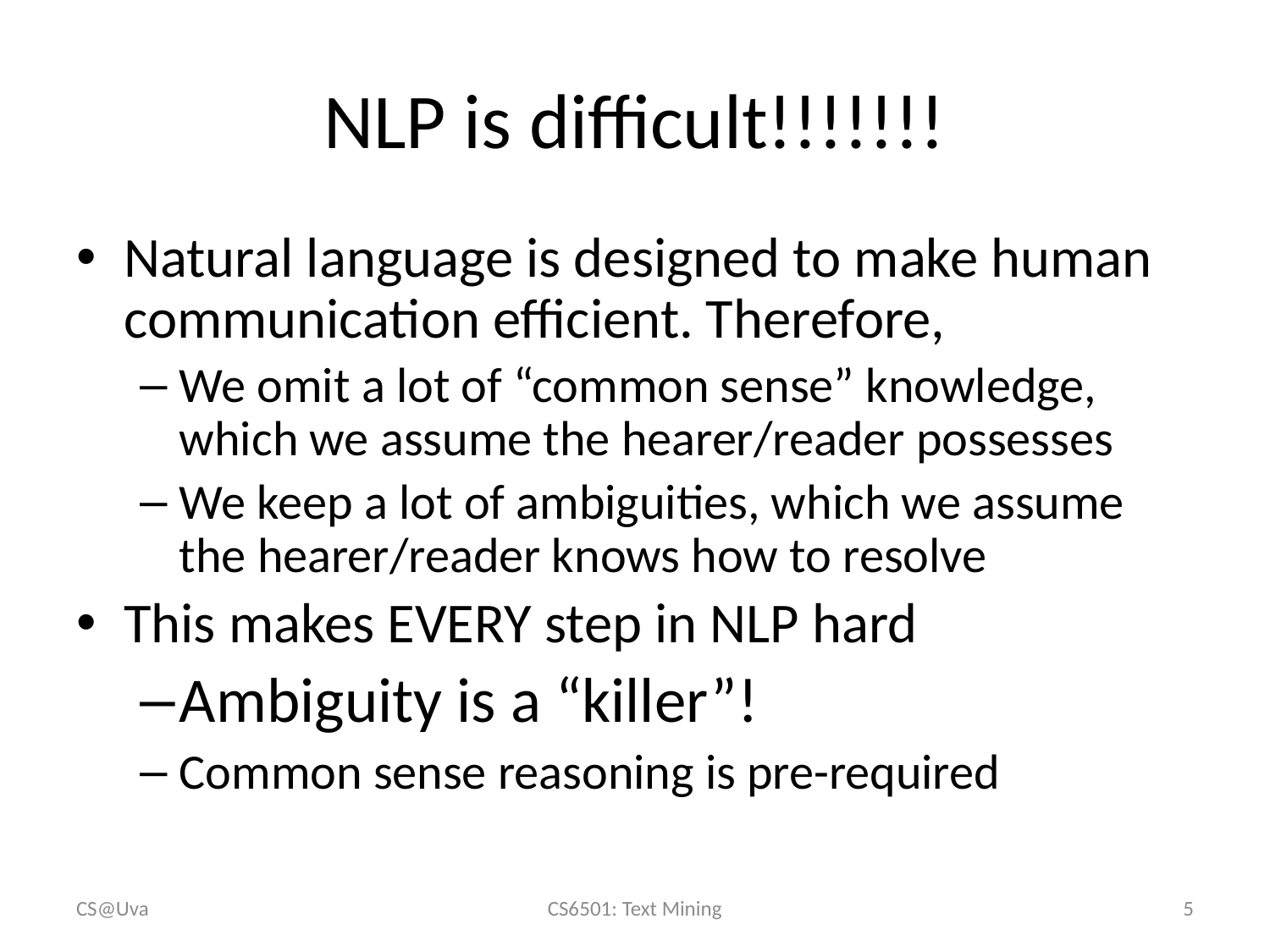

# NLP is difficult!!!!!!!
Natural language is designed to make human communication efficient. Therefore,
We omit a lot of “common sense” knowledge, which we assume the hearer/reader possesses
We keep a lot of ambiguities, which we assume the hearer/reader knows how to resolve
This makes EVERY step in NLP hard
Ambiguity is a “killer”!
Common sense reasoning is pre-required

CS@Uva
CS6501: Text Mining
5